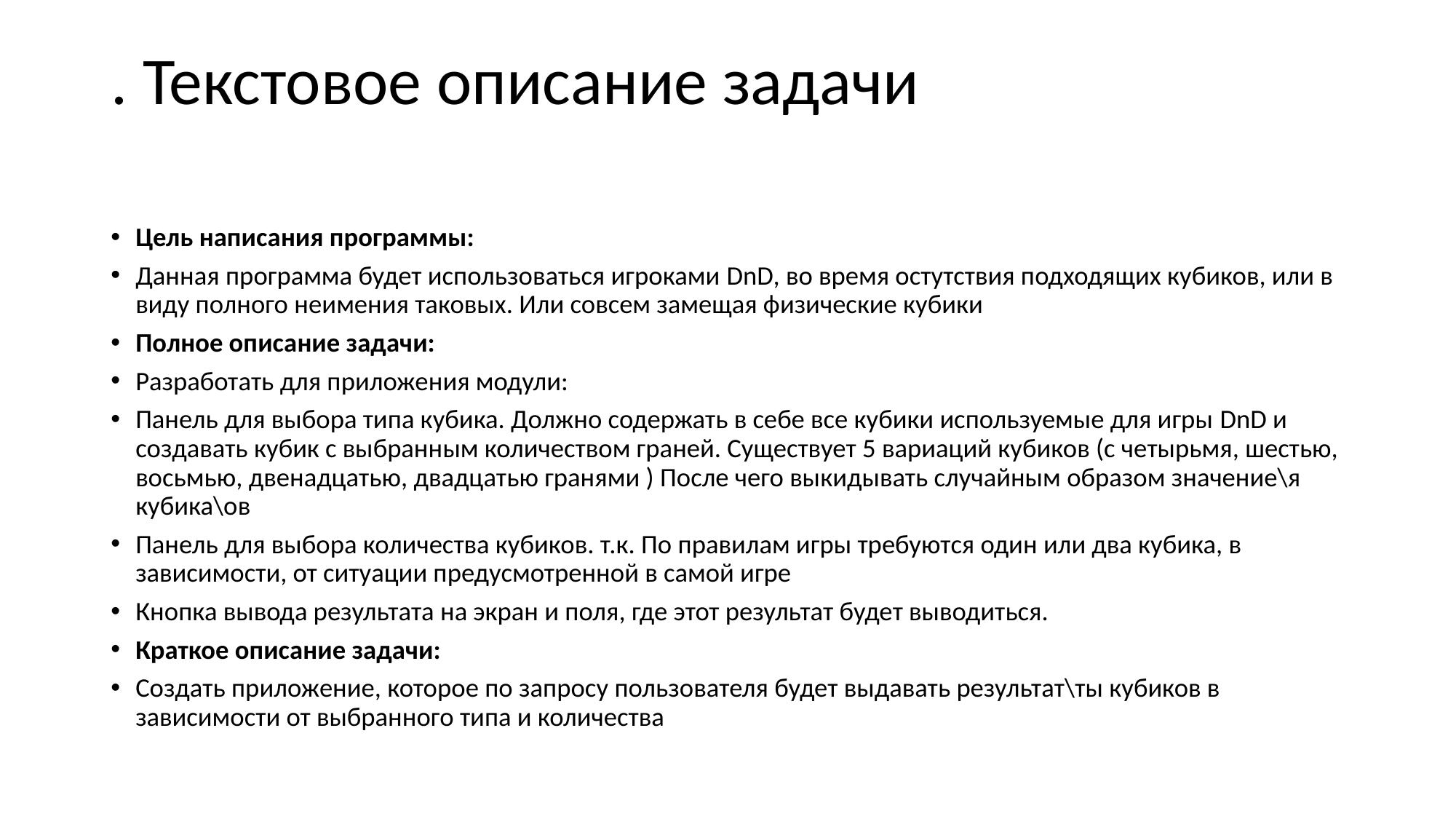

# . Текстовое описание задачи
Цель написания программы:
Данная программа будет использоваться игроками DnD, во время остутствия подходящих кубиков, или в виду полного неимения таковых. Или совсем замещая физические кубики
Полное описание задачи:
Разработать для приложения модули:
Панель для выбора типа кубика. Должно содержать в себе все кубики используемые для игры DnD и создавать кубик с выбранным количеством граней. Существует 5 вариаций кубиков (с четырьмя, шестью, восьмью, двенадцатью, двадцатью гранями ) После чего выкидывать случайным образом значение\я кубика\ов
Панель для выбора количества кубиков. т.к. По правилам игры требуются один или два кубика, в зависимости, от ситуации предусмотренной в самой игре
Кнопка вывода результата на экран и поля, где этот результат будет выводиться.
Краткое описание задачи:
Создать приложение, которое по запросу пользователя будет выдавать результат\ты кубиков в зависимости от выбранного типа и количества